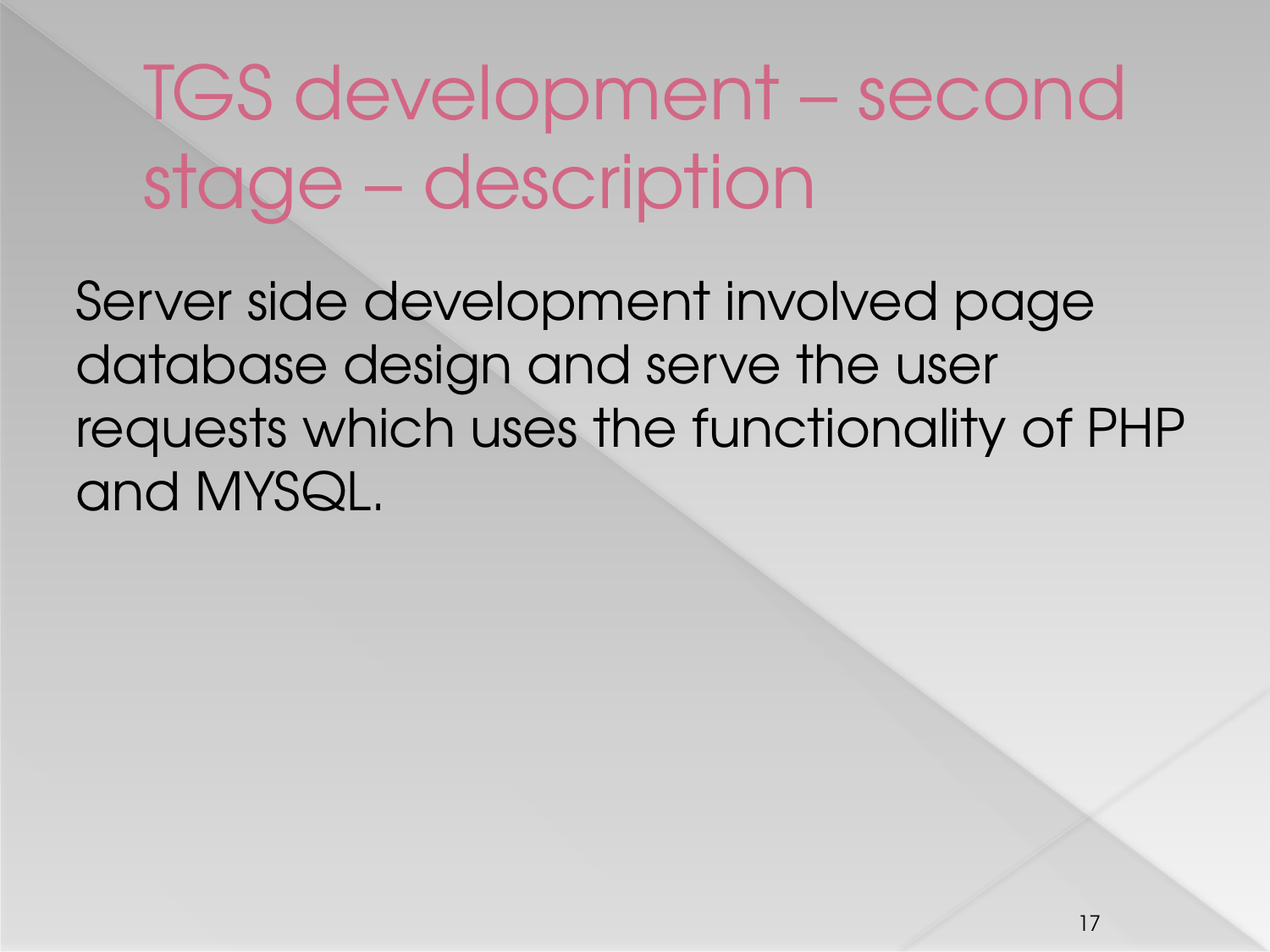

TGS development – second stage – description
Server side development involved page database design and serve the user requests which uses the functionality of PHP and MYSQL.

17